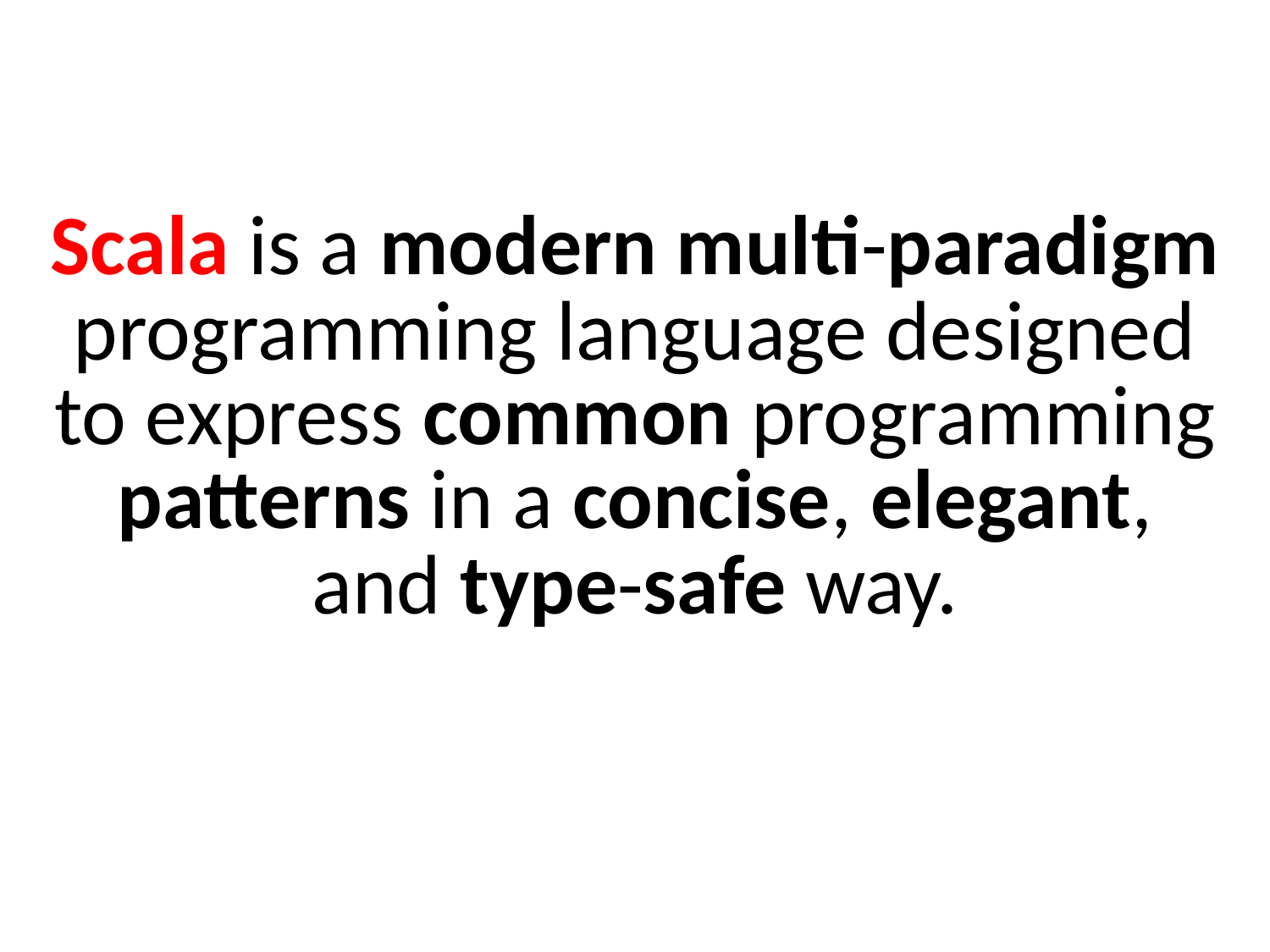

Scala is a modern multi-paradigm programming language designed to express common programming patterns in a concise, elegant, and type-safe way.